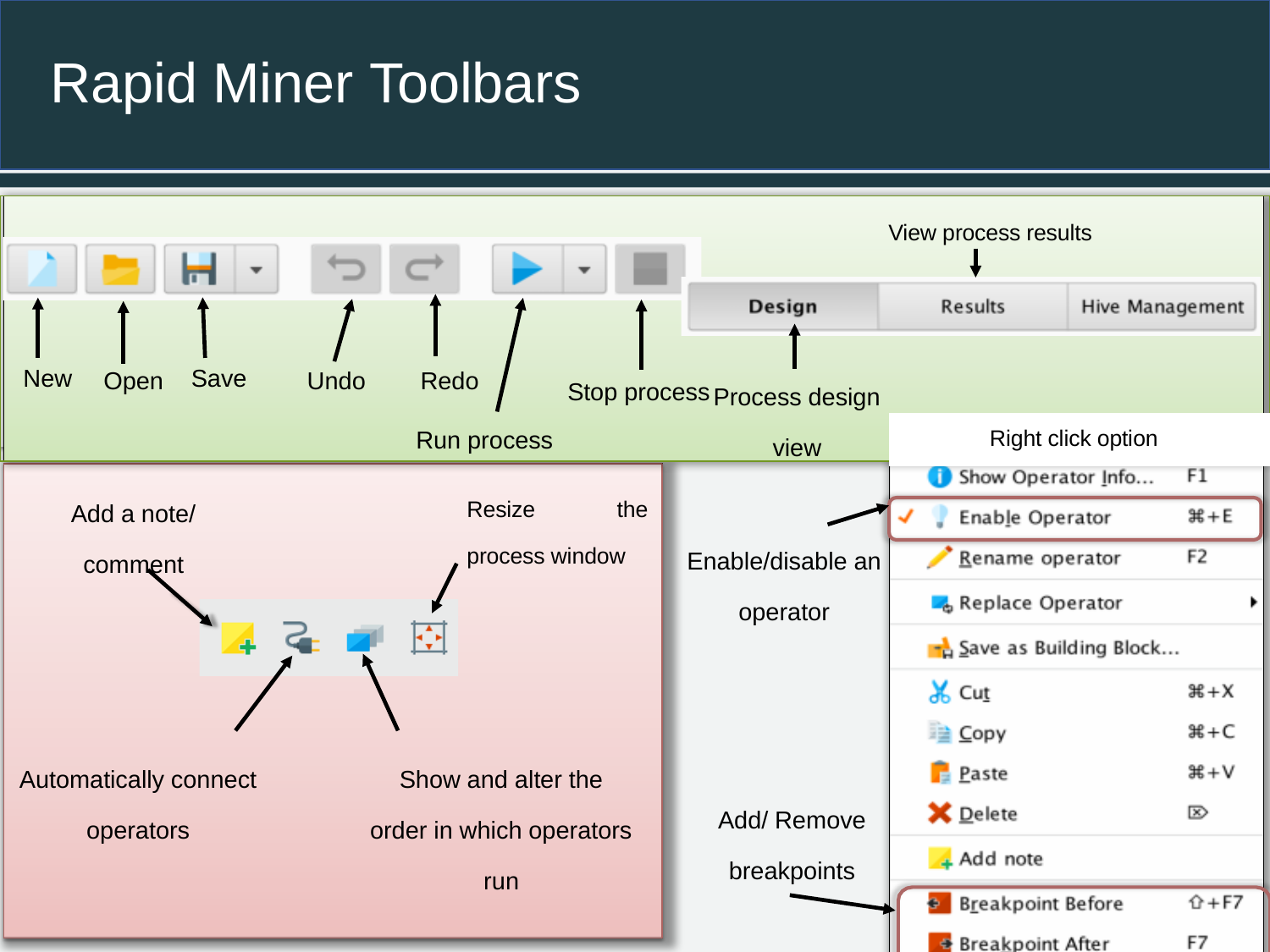

# Rapid Miner Toolbars

View process results

New
Save
Open
Redo
Undo
Stop process
Process design view
Run process
Right click option

Resize the process window
Add a note/ comment

Enable/disable an operator

Automatically connect operators
Add/ Remove breakpoints

Show and alter the order in which operators run